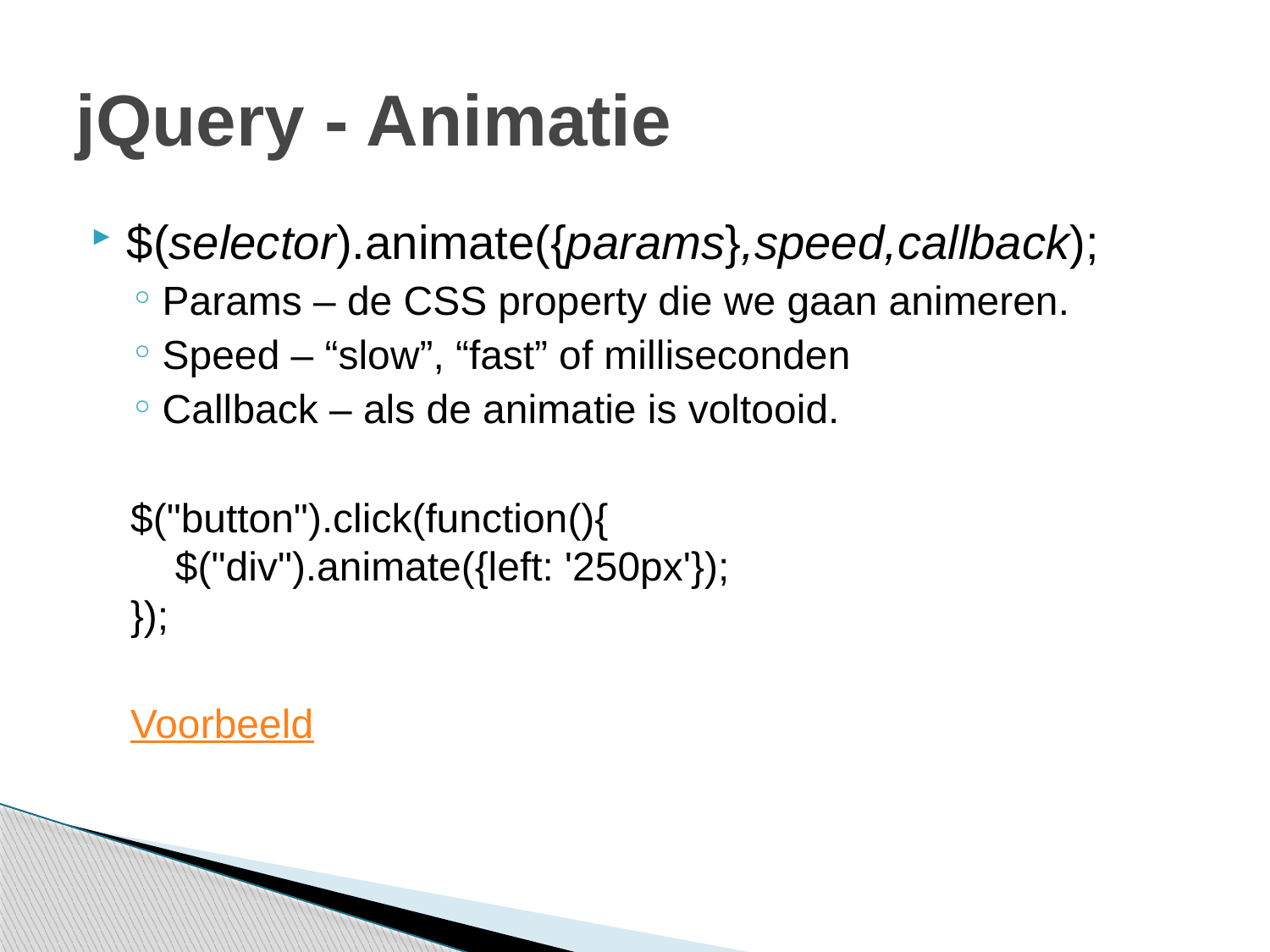

# jQuery - Animatie
$(selector).animate({params},speed,callback);
Params – de CSS property die we gaan animeren.
Speed – “slow”, “fast” of milliseconden
Callback – als de animatie is voltooid.

$("button").click(function(){
    $("div").animate({left: '250px'});
});

Voorbeeld